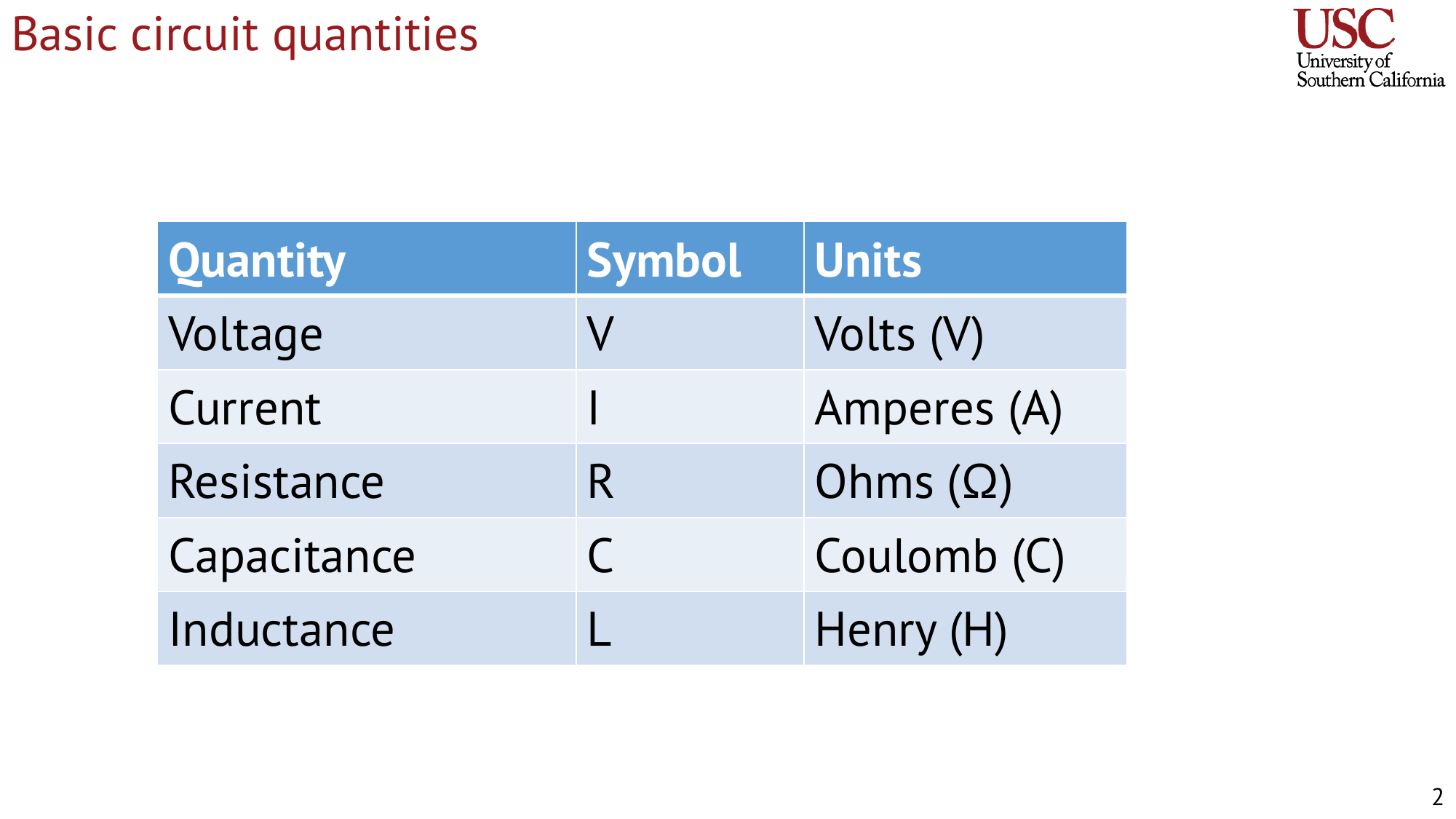

# Basic circuit quantities
| Quantity | Symbol | Units |
| --- | --- | --- |
| Voltage | V | Volts (V) |
| Current | I | Amperes (A) |
| Resistance | R | Ohms (Ω) |
| Capacitance | C | Coulomb (C) |
| Inductance | L | Henry (H) |
2